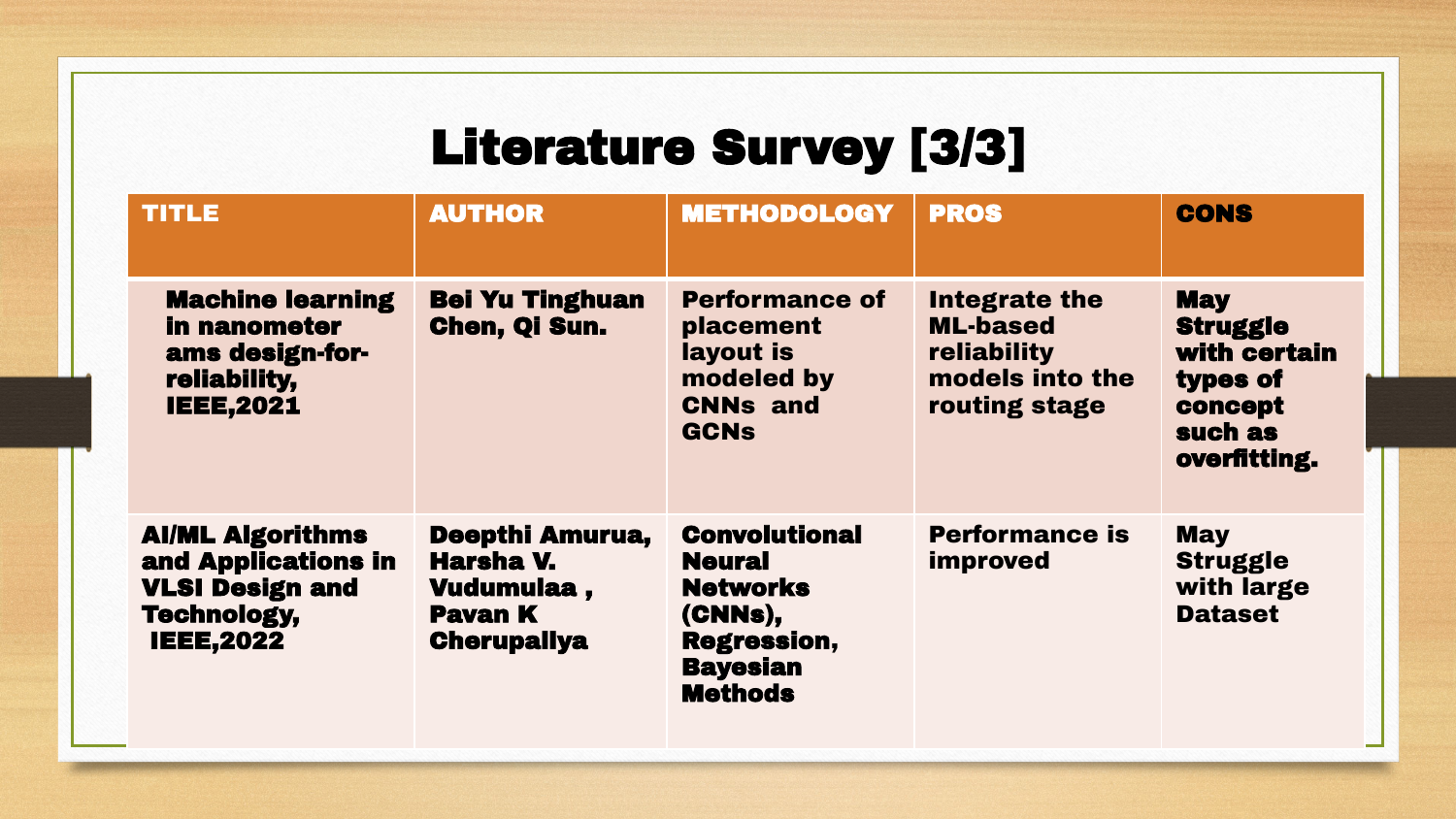

# Literature Survey [3/3]
| TITLE | AUTHOR | METHODOLOGY | PROS | CONS |
| --- | --- | --- | --- | --- |
| Machine learning in nanometer ams design-for-reliability, IEEE,2021 | Bei Yu Tinghuan Chen, Qi Sun. | Performance of placement layout is modeled by CNNs and GCNs | Integrate the ML-based reliability models into the routing stage | May Struggle with certain types of concept such as overfitting. |
| AI/ML Algorithms and Applications in VLSI Design and Technology, IEEE,2022 | Deepthi Amurua, Harsha V. Vudumulaa , Pavan K Cherupallya | Convolutional Neural Networks (CNNs), Regression, Bayesian Methods | Performance is improved | May Struggle with large Dataset |